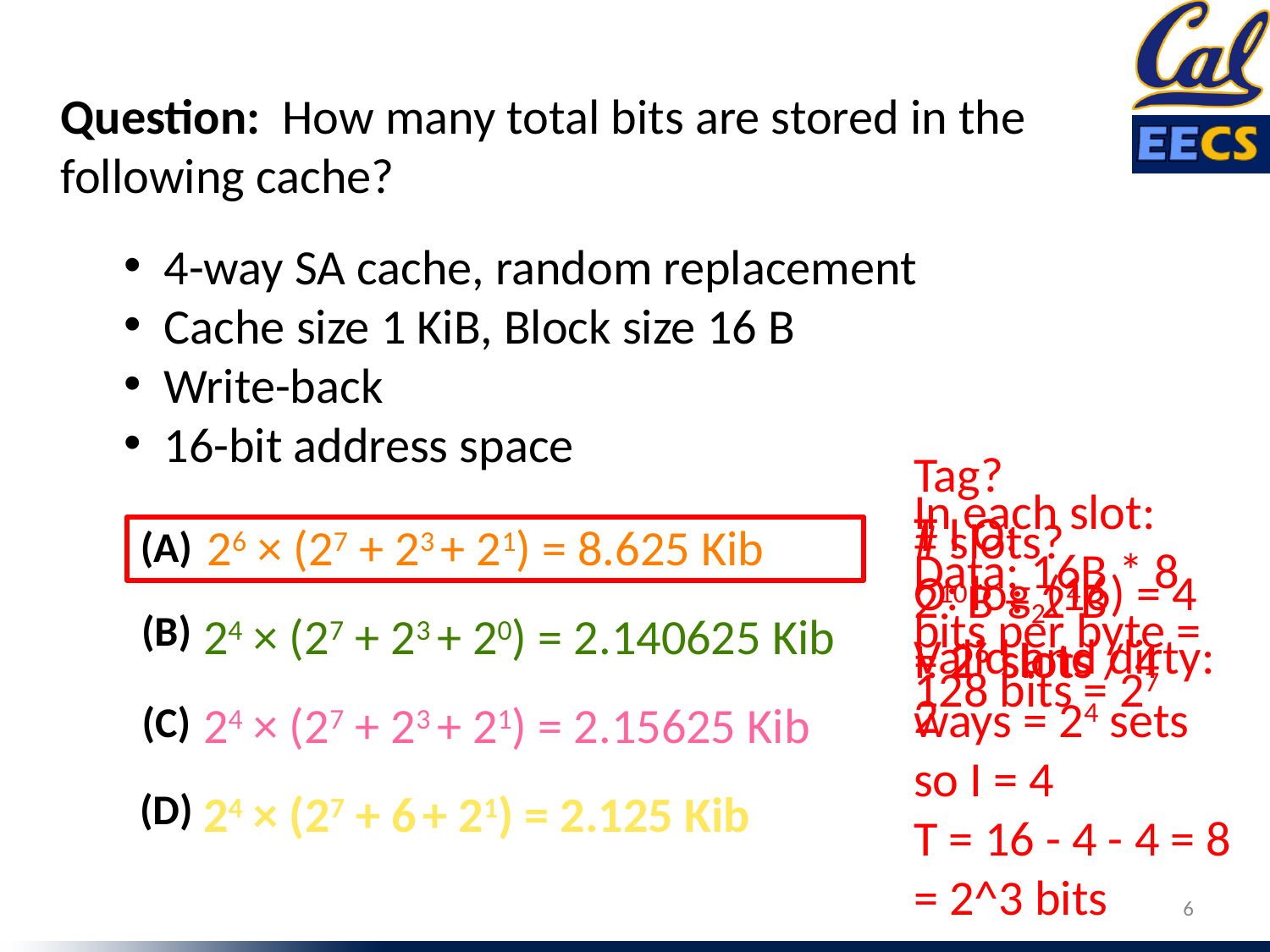

Question:  How many total bits are stored in the following cache?
  4-way SA cache, random replacement
  Cache size 1 KiB, Block size 16 B
  Write-back
  16-bit address space
# slots?
210B ÷ 24B
= 26 slots
In each slot:
Data: 16B * 8 bits per byte = 128 bits = 27
Tag?
T I O:
O: log2(16) = 4
I: 26 slots / 4 ways = 24 sets so I = 4
T = 16 - 4 - 4 = 8 = 2^3 bits
Valid and dirty: 2
26 × (27 + 23 + 21) = 8.625 Kib
(A)

(B)
24 × (27 + 23 + 20) = 2.140625 Kib
24 × (27 + 23 + 21) = 2.15625 Kib
(C)
(D)
24 × (27 + 6 + 21) = 2.125 Kib
6